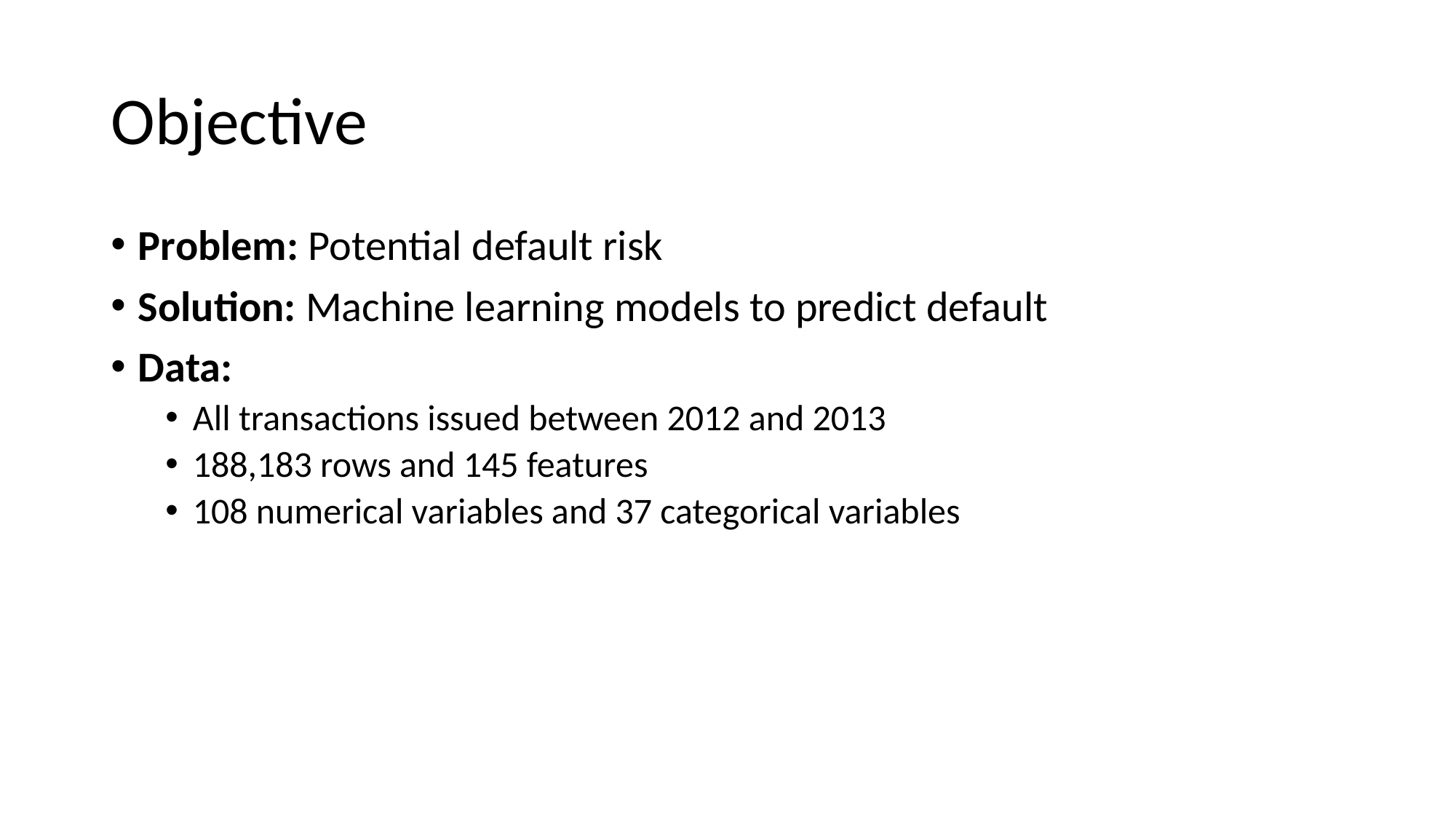

# Objective
Problem: Potential default risk
Solution: Machine learning models to predict default
Data:
All transactions issued between 2012 and 2013
188,183 rows and 145 features
108 numerical variables and 37 categorical variables